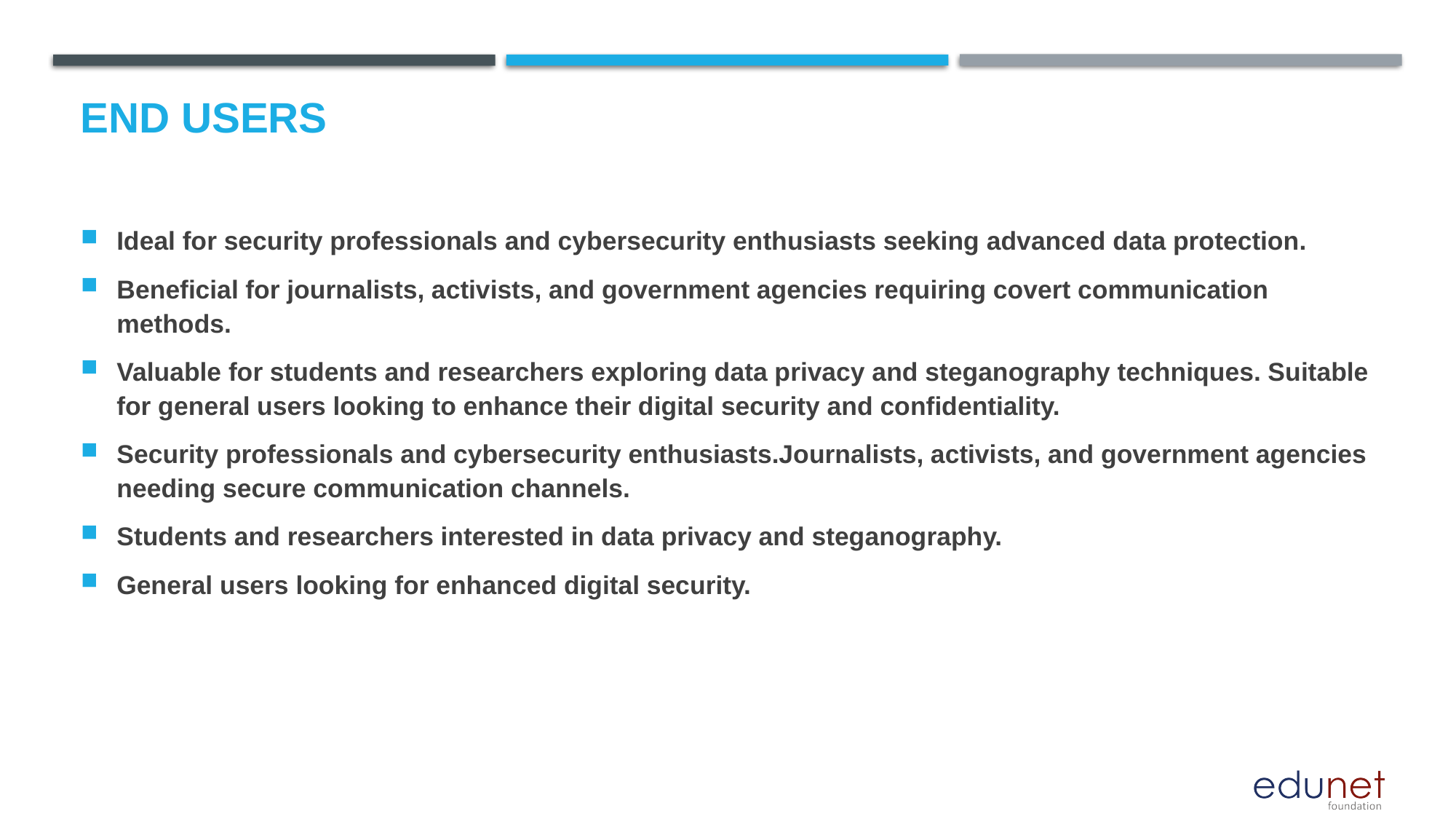

# End users
Ideal for security professionals and cybersecurity enthusiasts seeking advanced data protection.
Beneficial for journalists, activists, and government agencies requiring covert communication methods.
Valuable for students and researchers exploring data privacy and steganography techniques. Suitable for general users looking to enhance their digital security and confidentiality.
Security professionals and cybersecurity enthusiasts.Journalists, activists, and government agencies needing secure communication channels.
Students and researchers interested in data privacy and steganography.
General users looking for enhanced digital security.